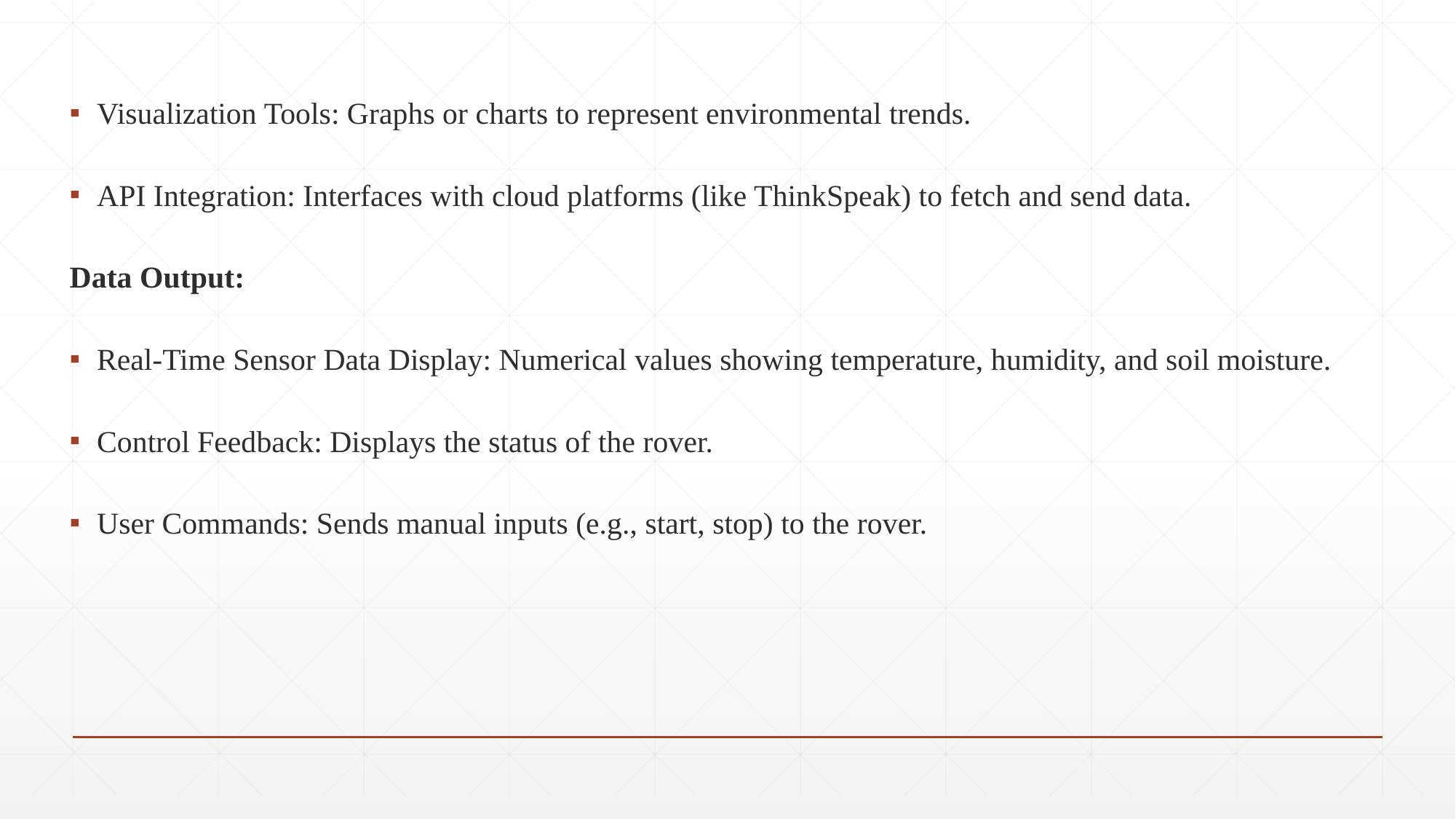

Visualization Tools: Graphs or charts to represent environmental trends.
API Integration: Interfaces with cloud platforms (like ThinkSpeak) to fetch and send data.
Data Output:
Real-Time Sensor Data Display: Numerical values showing temperature, humidity, and soil moisture.
Control Feedback: Displays the status of the rover.
User Commands: Sends manual inputs (e.g., start, stop) to the rover.